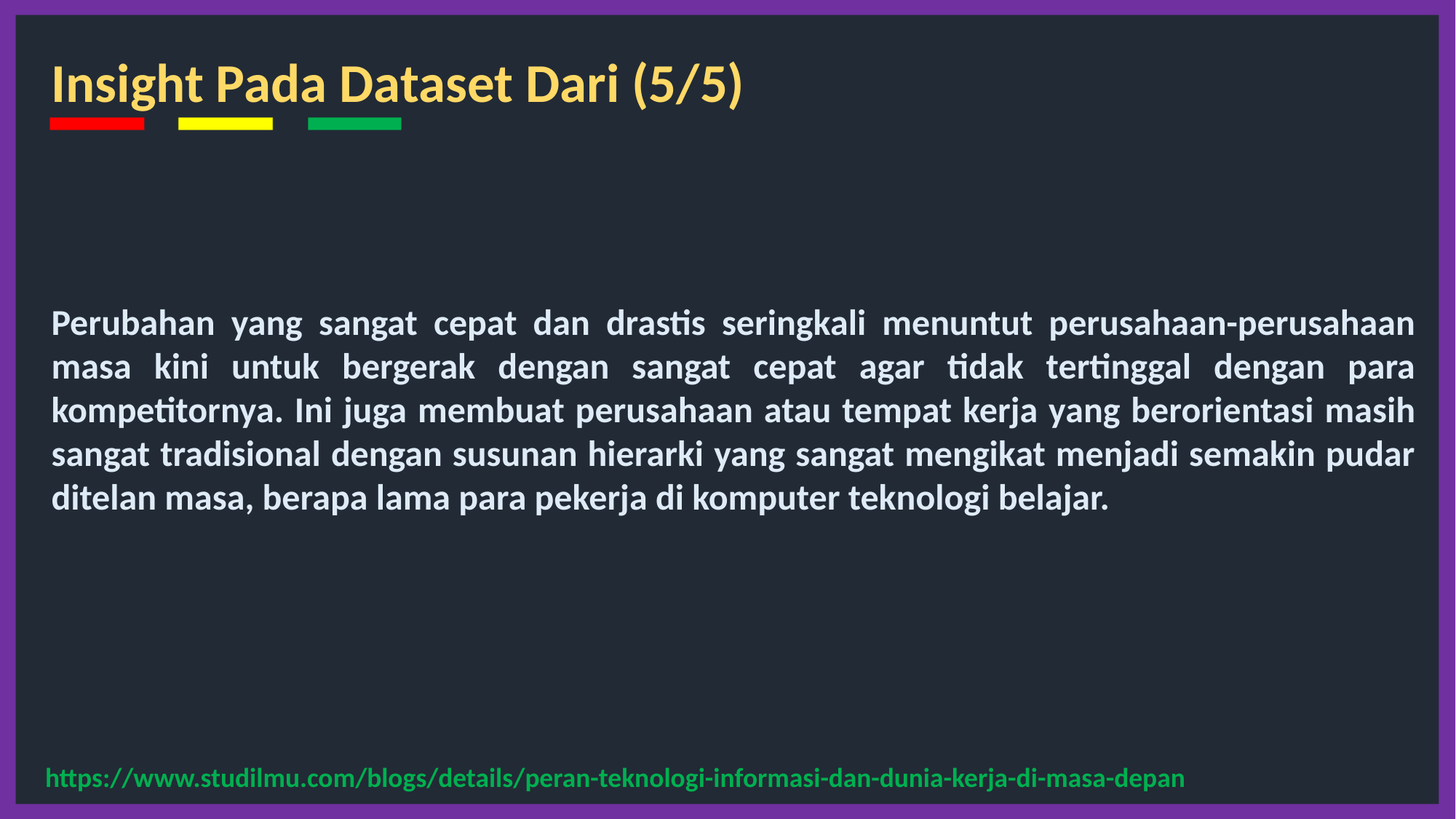

Insight Pada Dataset Dari (5/5)
Perubahan yang sangat cepat dan drastis seringkali menuntut perusahaan-perusahaan masa kini untuk bergerak dengan sangat cepat agar tidak tertinggal dengan para kompetitornya. Ini juga membuat perusahaan atau tempat kerja yang berorientasi masih sangat tradisional dengan susunan hierarki yang sangat mengikat menjadi semakin pudar ditelan masa, berapa lama para pekerja di komputer teknologi belajar.
https://www.studilmu.com/blogs/details/peran-teknologi-informasi-dan-dunia-kerja-di-masa-depan